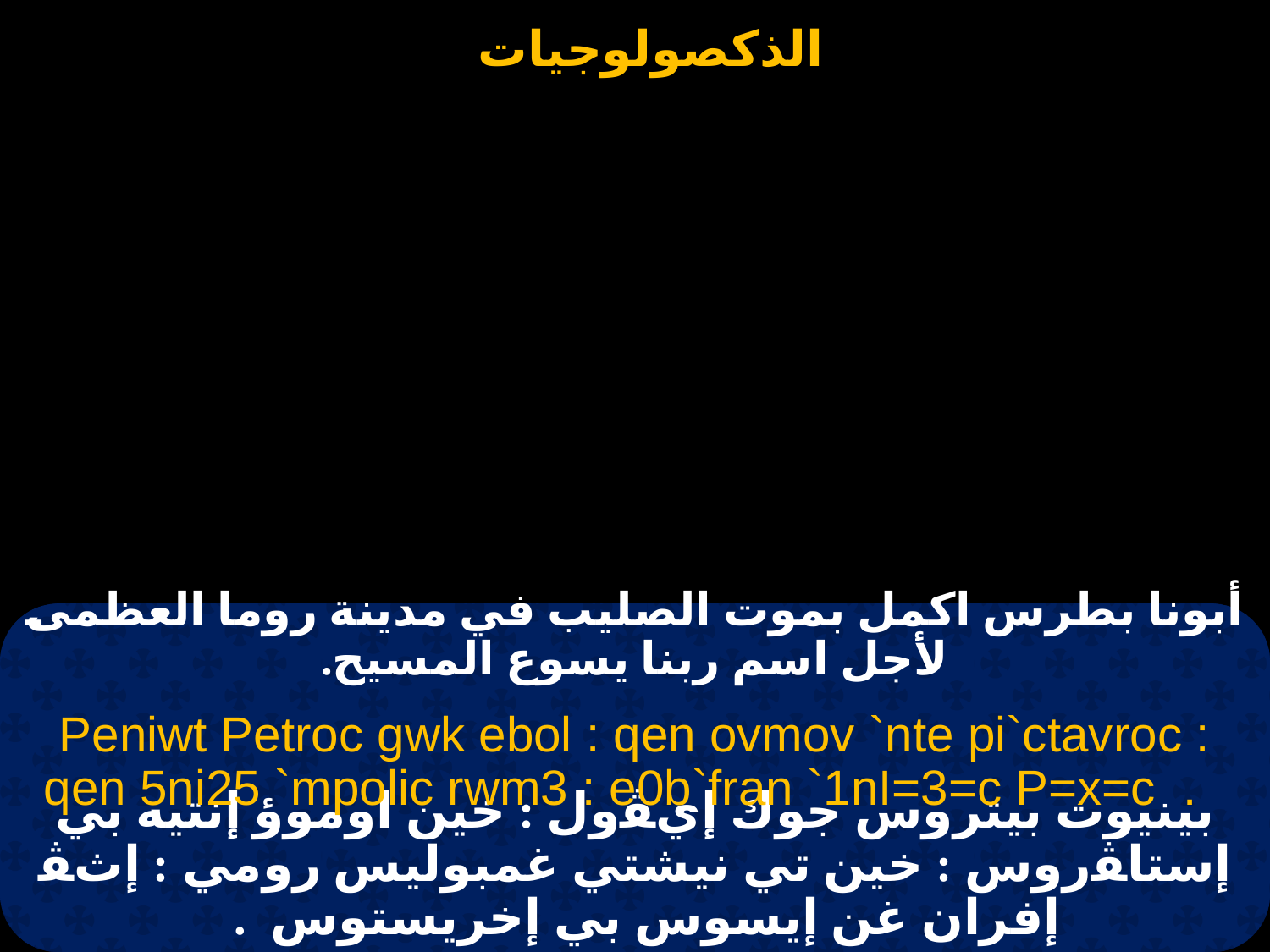

# أبونا بطرس اكمل بموت الصليب في مدينة روما العظمى لأجل اسم ربنا يسوع المسيح.
Peniwt Petroc gwk ebol : qen ovmov `nte pi`ctavroc : qen 5ni25 `mpolic rwm3 : e0b`fran `1nI=3=c P=x=c  .
بينيوت بيتروس جوك إيﭭول : خين اوموؤ إنتيه بي إستاﭭروس : خين تي نيشتي غمبوليس رومي : إثﭭ إفران غن إيسوس بي إخريستوس  .